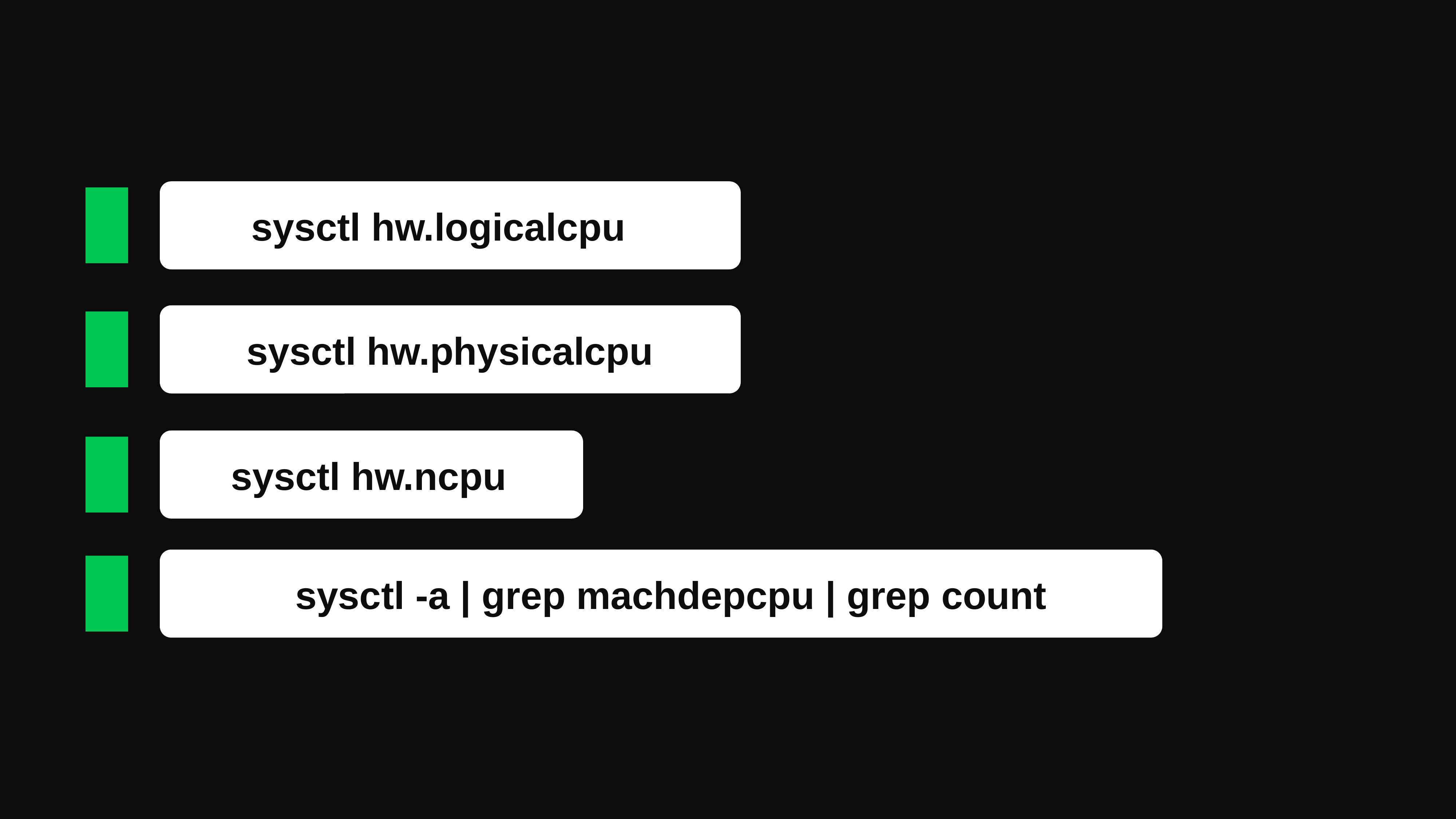

sysctl hw.logicalcpu

sysctl hw.physicalcpu

sysctl hw.ncpu

sysctl -a | grep machdepcpu | grep count